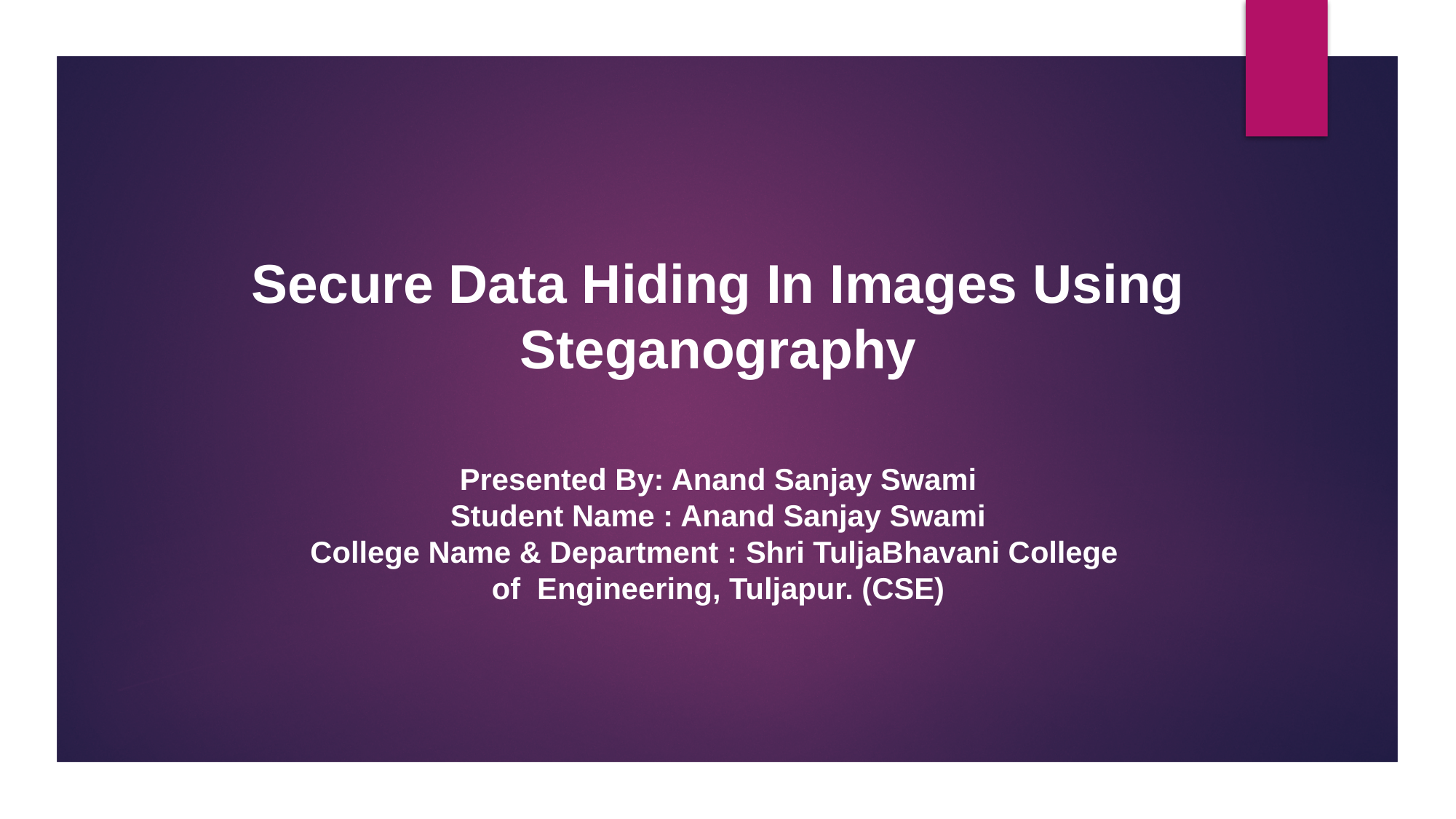

Secure Data Hiding In Images Using Steganography
Presented By: Anand Sanjay Swami
Student Name : Anand Sanjay Swami
College Name & Department : Shri TuljaBhavani College
of  Engineering, Tuljapur. (CSE)